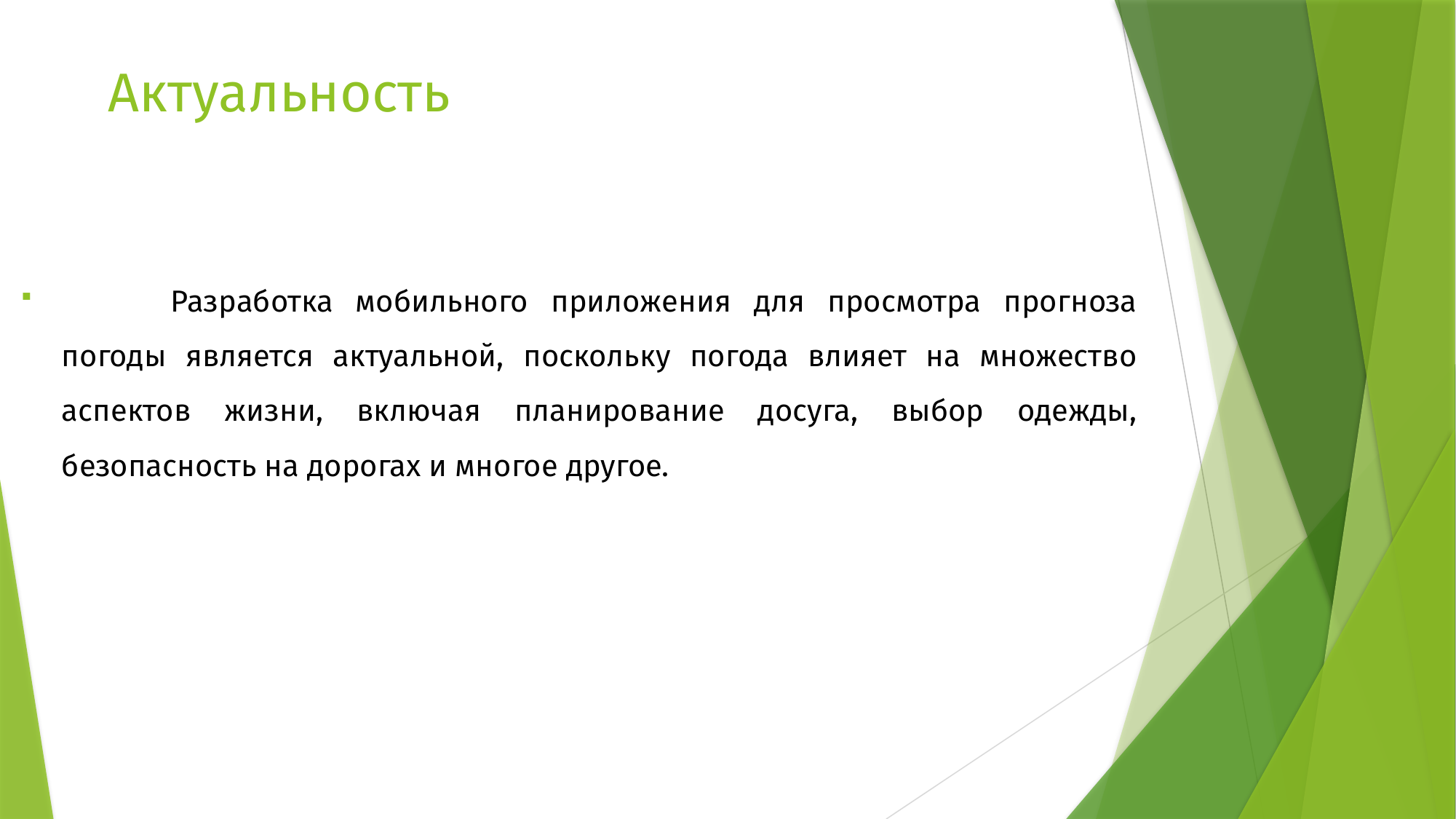

# Актуальность
	Разработка мобильного приложения для просмотра прогноза погоды является актуальной, поскольку погода влияет на множество аспектов жизни, включая планирование досуга, выбор одежды, безопасность на дорогах и многое другое.